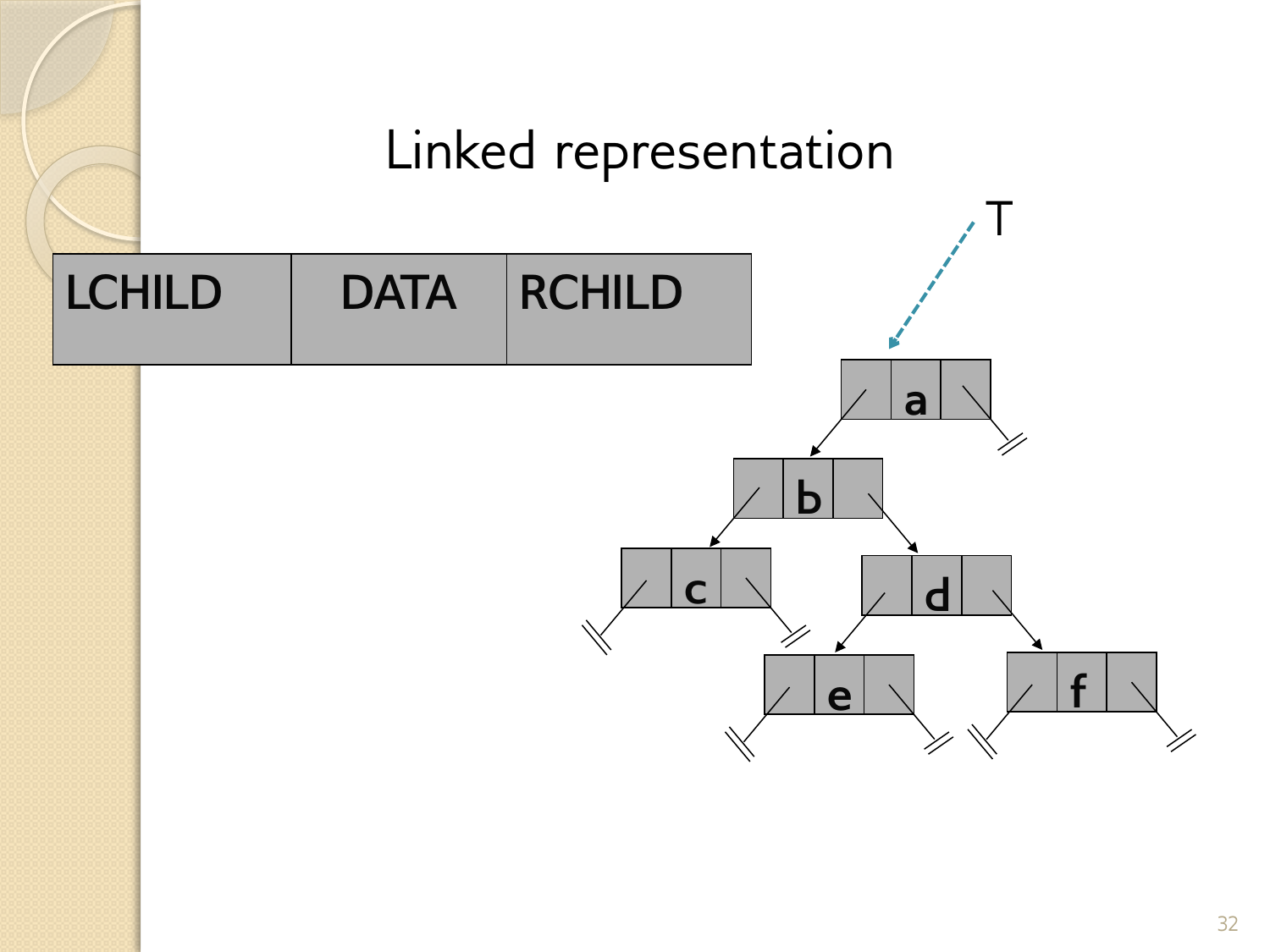

Linked representation
T
LCHILD
DATA
RCHILD

a

b

c

d

f

e

32